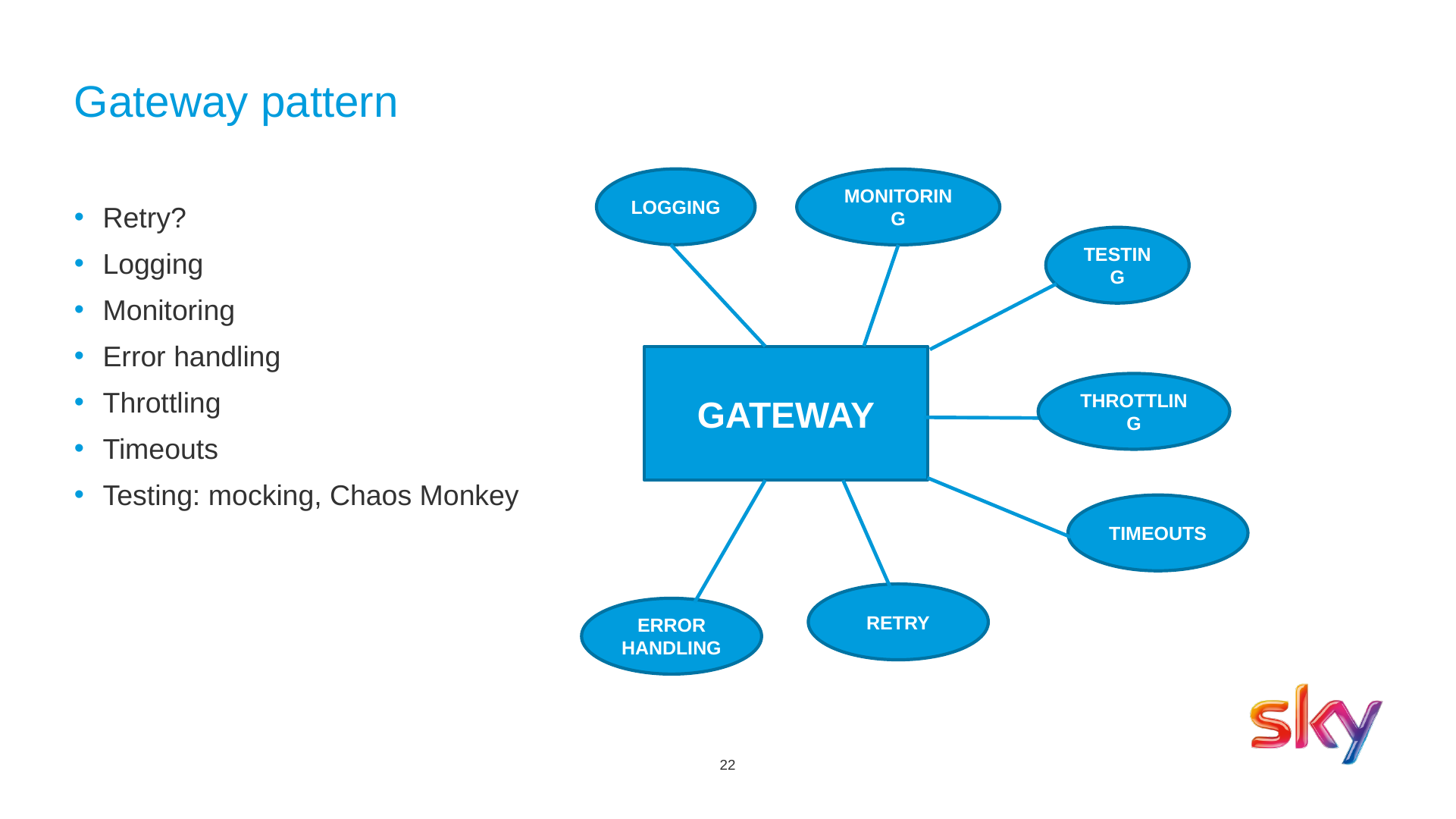

# Gateway pattern
LOGGING
MONITORING
Retry?
Logging
Monitoring
Error handling
Throttling
Timeouts
Testing: mocking, Chaos Monkey

TESTING
GATEWAY
THROTTLING
TIMEOUTS
RETRY
ERROR HANDLING